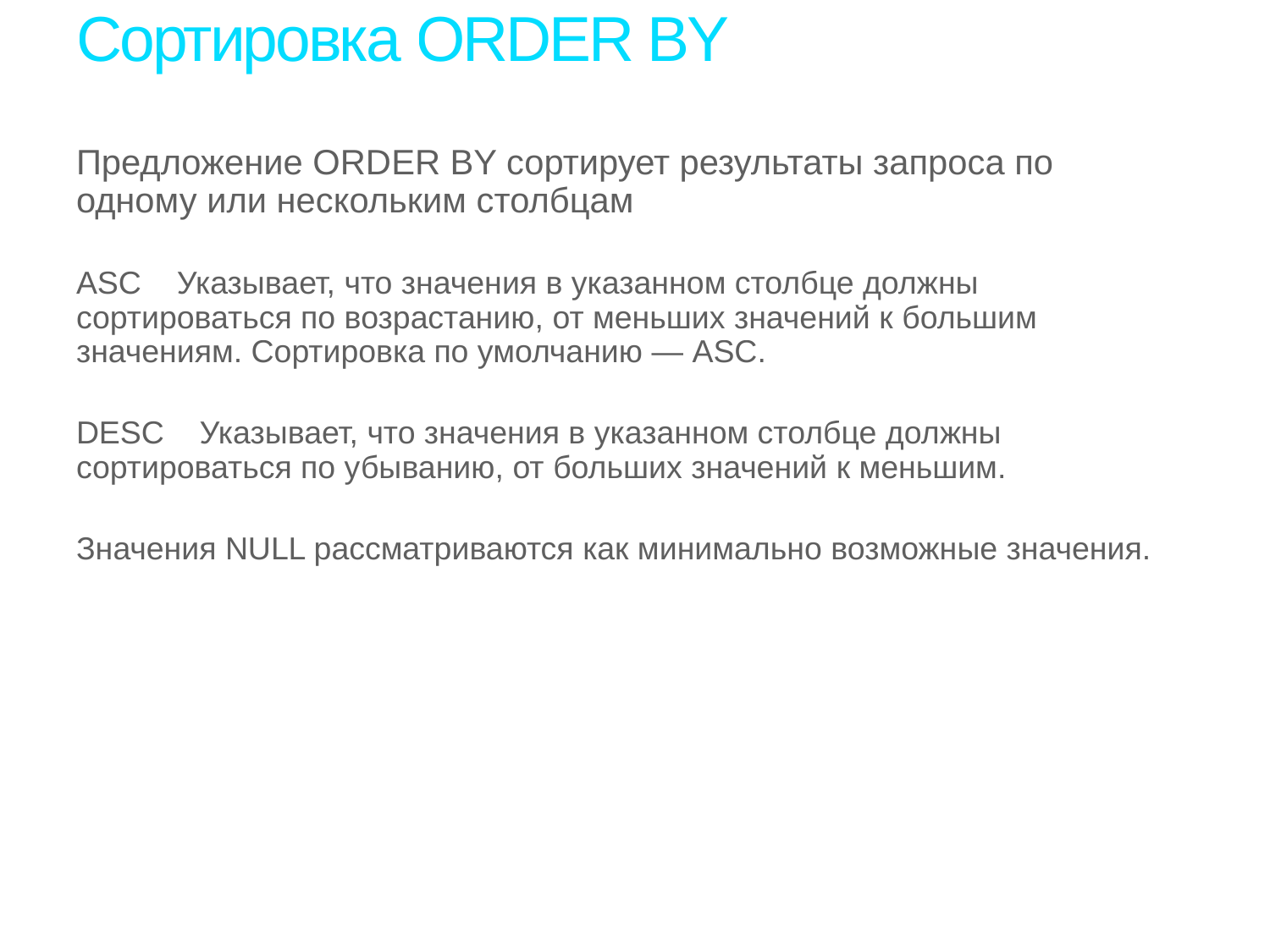

# Сортировка ORDER BY
Предложение ORDER BY сортирует результаты запроса по одному или нескольким столбцам

ASC    Указывает, что значения в указанном столбце должны сортироваться по возрастанию, от меньших значений к большим значениям. Сортировка по умолчанию — ASC.

DESC    Указывает, что значения в указанном столбце должны сортироваться по убыванию, от больших значений к меньшим.

Значения NULL рассматриваются как минимально возможные значения.